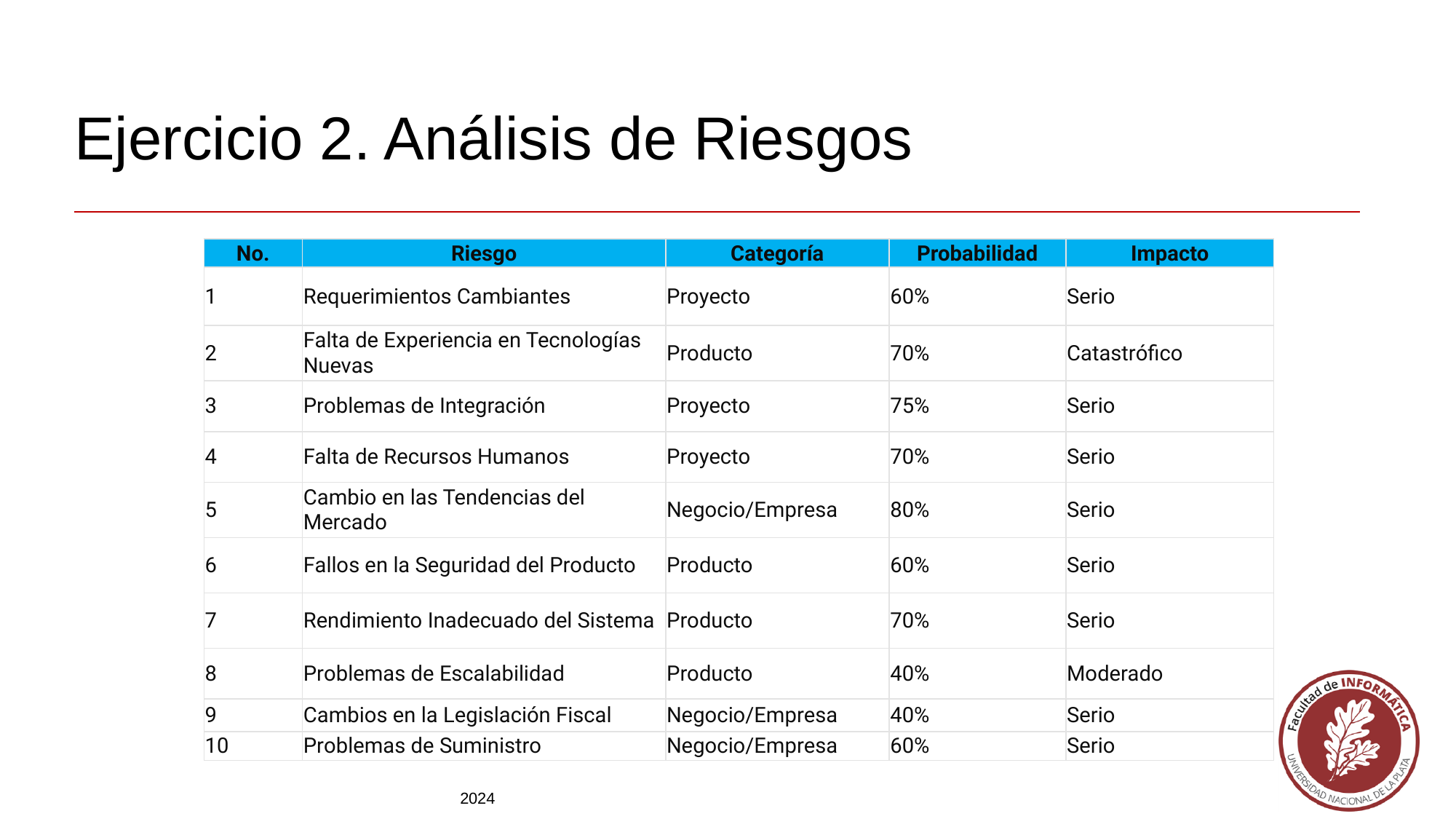

# Ejercicio 2. Análisis de Riesgos
| No. | Riesgo | Categoría | Probabilidad | Impacto |
| --- | --- | --- | --- | --- |
| 1 | Requerimientos Cambiantes | Proyecto | 60% | Serio |
| 2 | Falta de Experiencia en Tecnologías Nuevas | Producto | 70% | Catastrófico |
| 3 | Problemas de Integración | Proyecto | 75% | Serio |
| 4 | Falta de Recursos Humanos | Proyecto | 70% | Serio |
| 5 | Cambio en las Tendencias del Mercado | Negocio/Empresa | 80% | Serio |
| 6 | Fallos en la Seguridad del Producto | Producto | 60% | Serio |
| 7 | Rendimiento Inadecuado del Sistema | Producto | 70% | Serio |
| 8 | Problemas de Escalabilidad | Producto | 40% | Moderado |
| 9 | Cambios en la Legislación Fiscal | Negocio/Empresa | 40% | Serio |
| 10 | Problemas de Suministro | Negocio/Empresa | 60% | Serio |